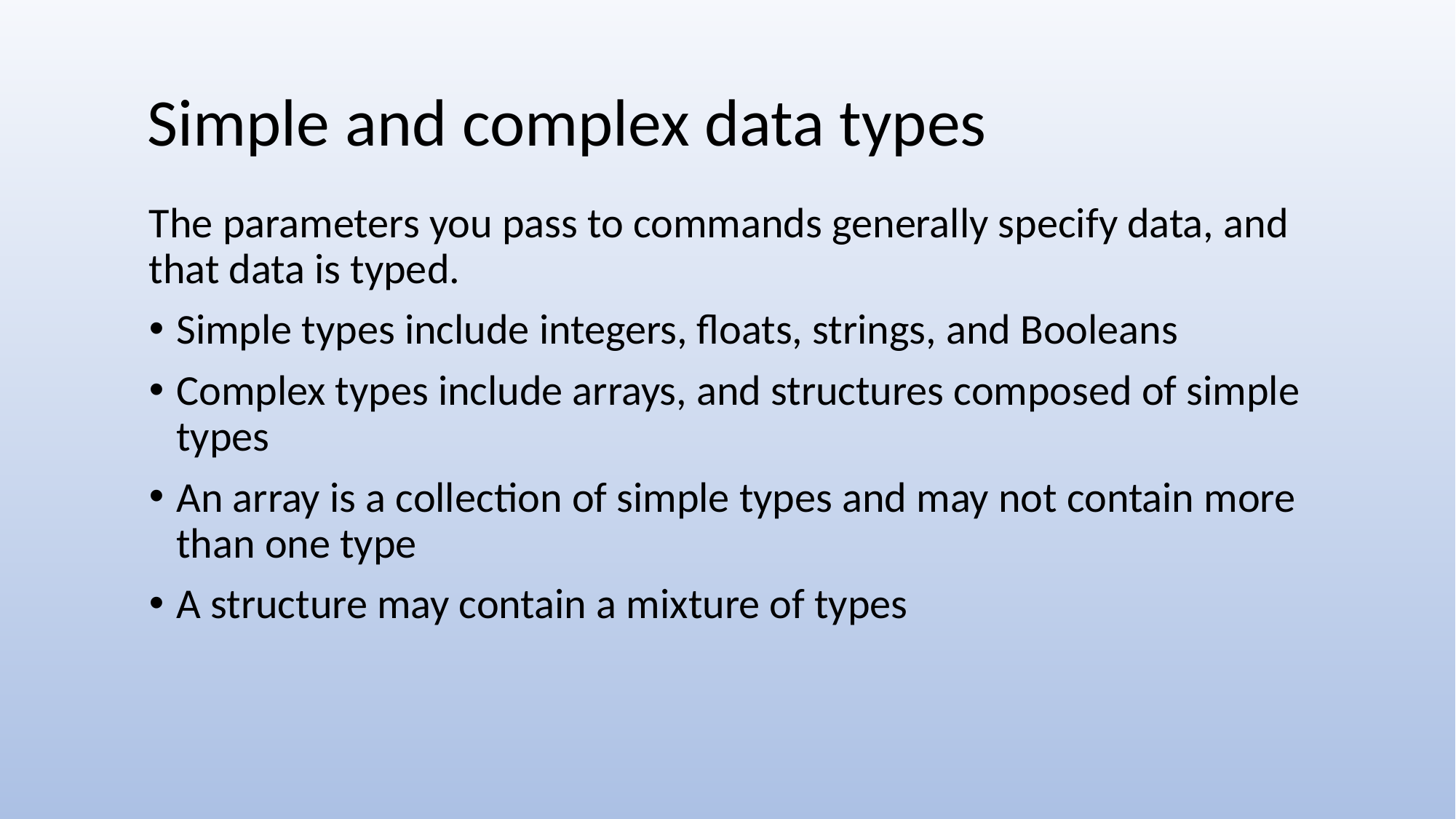

# Simple and complex data types
The parameters you pass to commands generally specify data, and that data is typed.
Simple types include integers, floats, strings, and Booleans
Complex types include arrays, and structures composed of simple types
An array is a collection of simple types and may not contain more than one type
A structure may contain a mixture of types